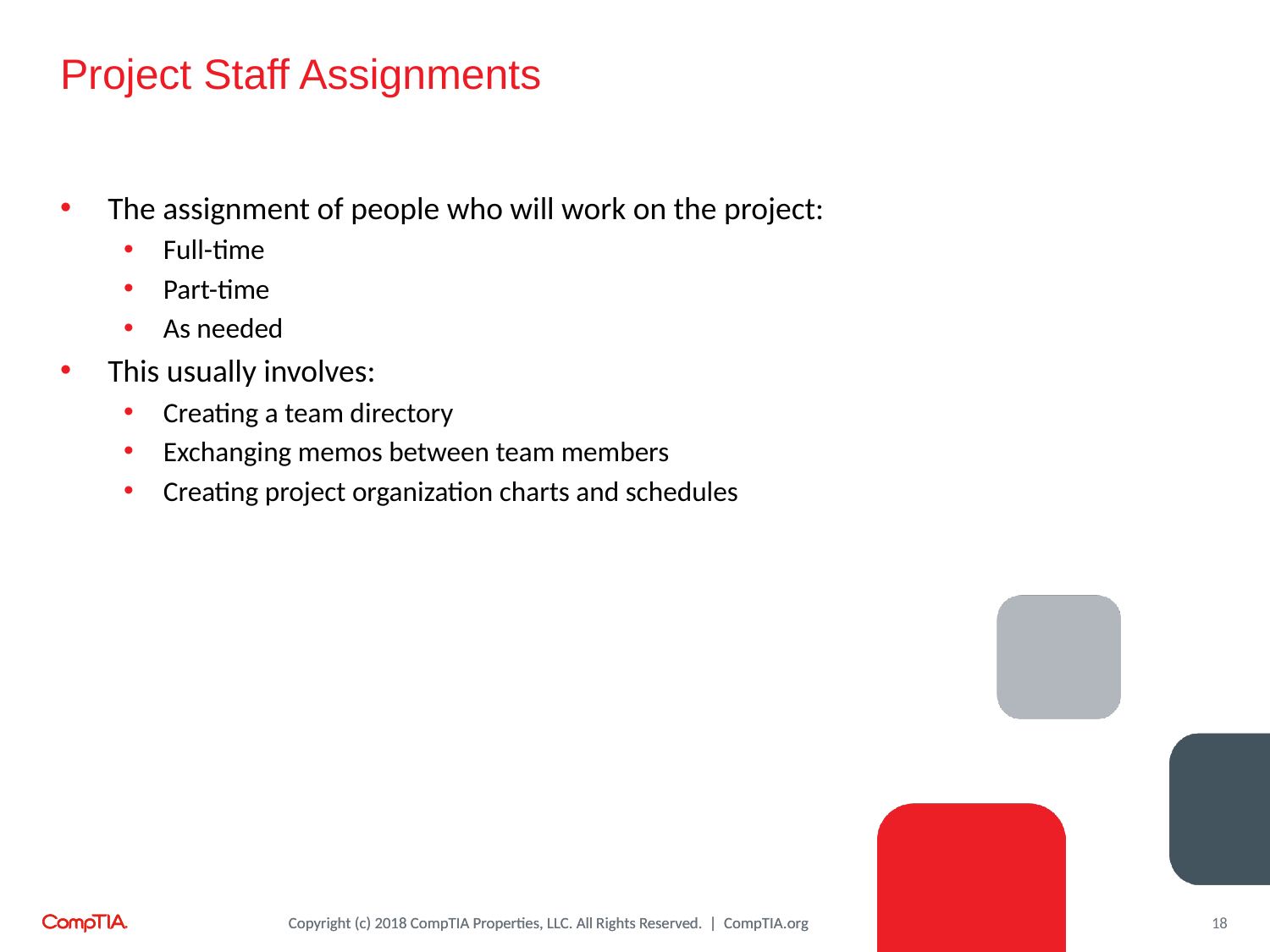

# Project Staff Assignments
The assignment of people who will work on the project:
Full-time
Part-time
As needed
This usually involves:
Creating a team directory
Exchanging memos between team members
Creating project organization charts and schedules
18